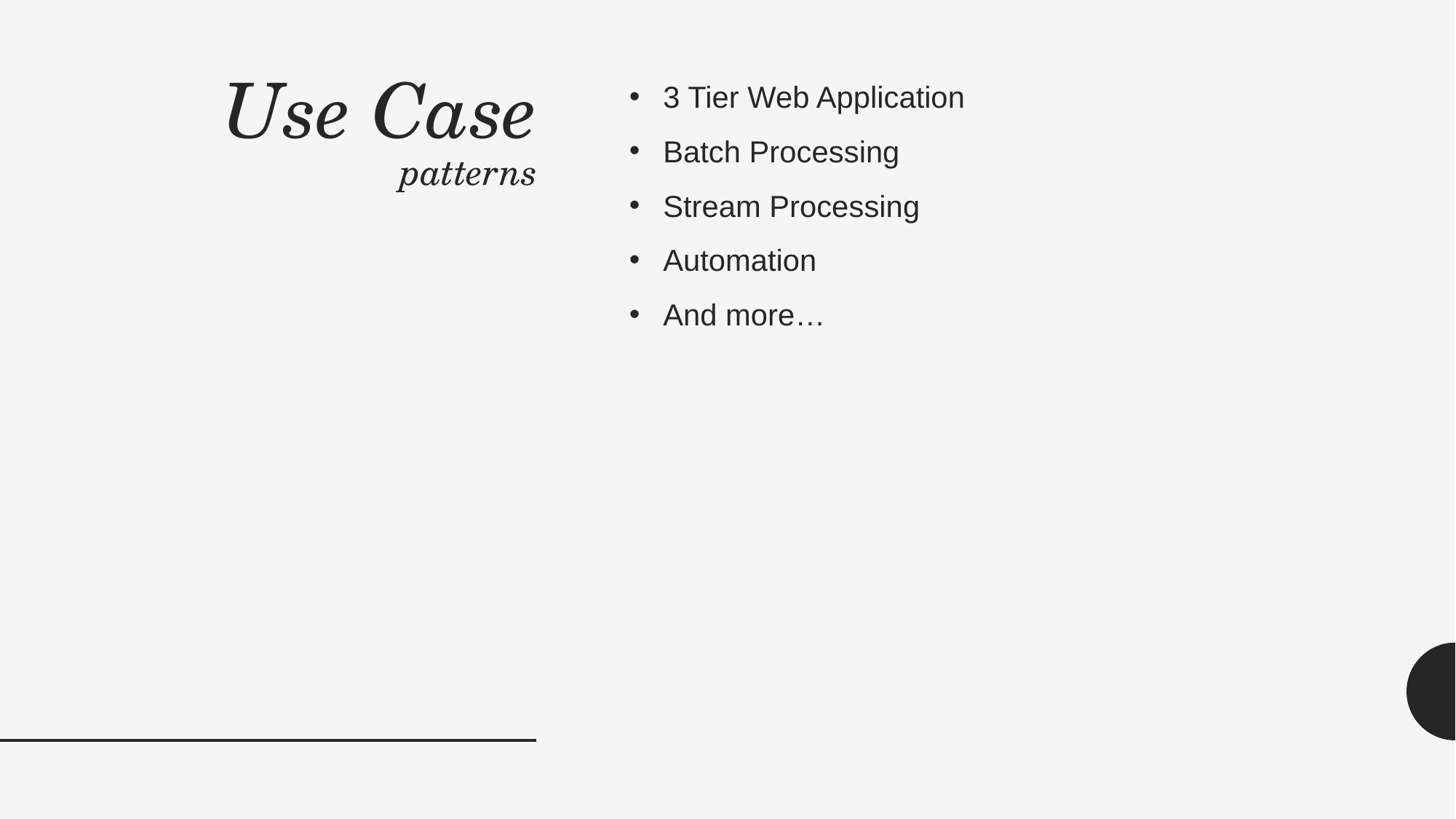

# Use Case patterns
3 Tier Web Application
Batch Processing
Stream Processing
Automation
And more…